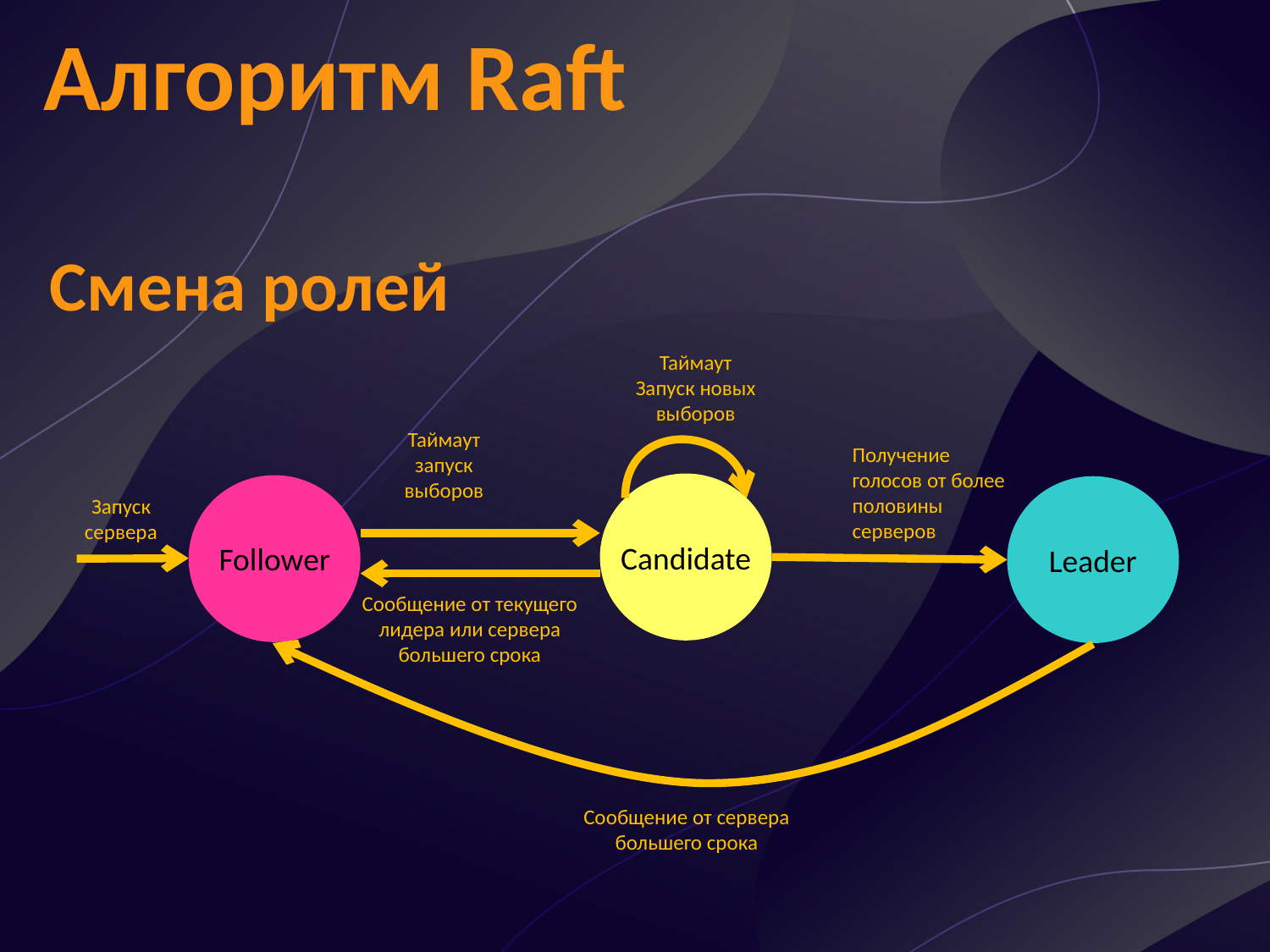

Алгоритм Raft

Смена ролей
Таймаут
Запуск новых выборов
Таймаут
запуск выборов
Получение голосов от более половины серверов

Запуск сервера
Candidate
Follower
Leader
Сообщение от текущего лидера или сервера большего срока

Сообщение от сервера большего срока